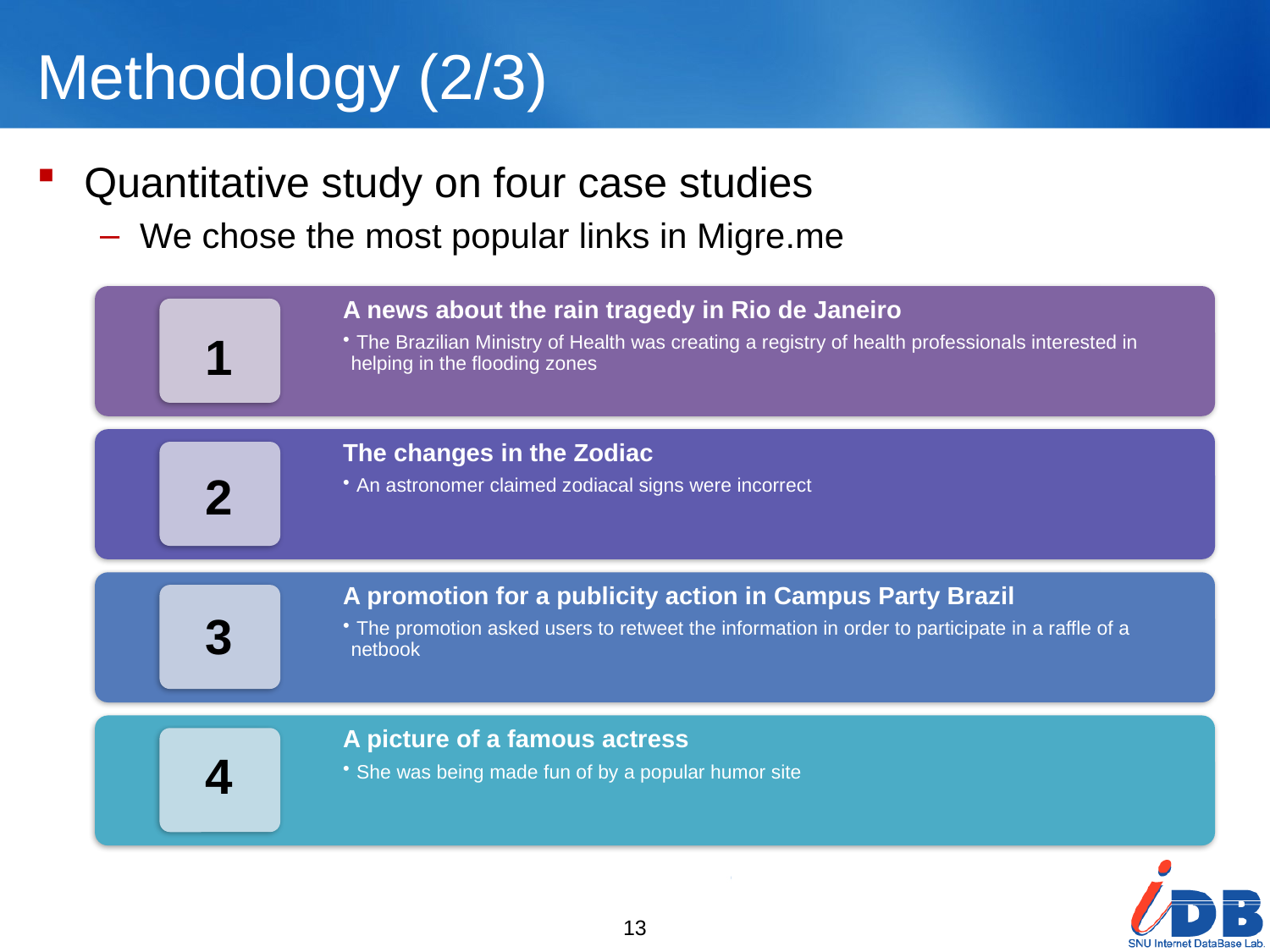

# Methodology (2/3)
Quantitative study on four case studies
We chose the most popular links in Migre.me

A news about the rain tragedy in Rio de Janeiro
 The Brazilian Ministry of Health was creating a registry of health professionals interested in helping in the flooding zones
The changes in the Zodiac
 An astronomer claimed zodiacal signs were incorrect
A promotion for a publicity action in Campus Party Brazil
 The promotion asked users to retweet the information in order to participate in a raffle of a netbook
A picture of a famous actress
 She was being made fun of by a popular humor site
1

2

3

4
13